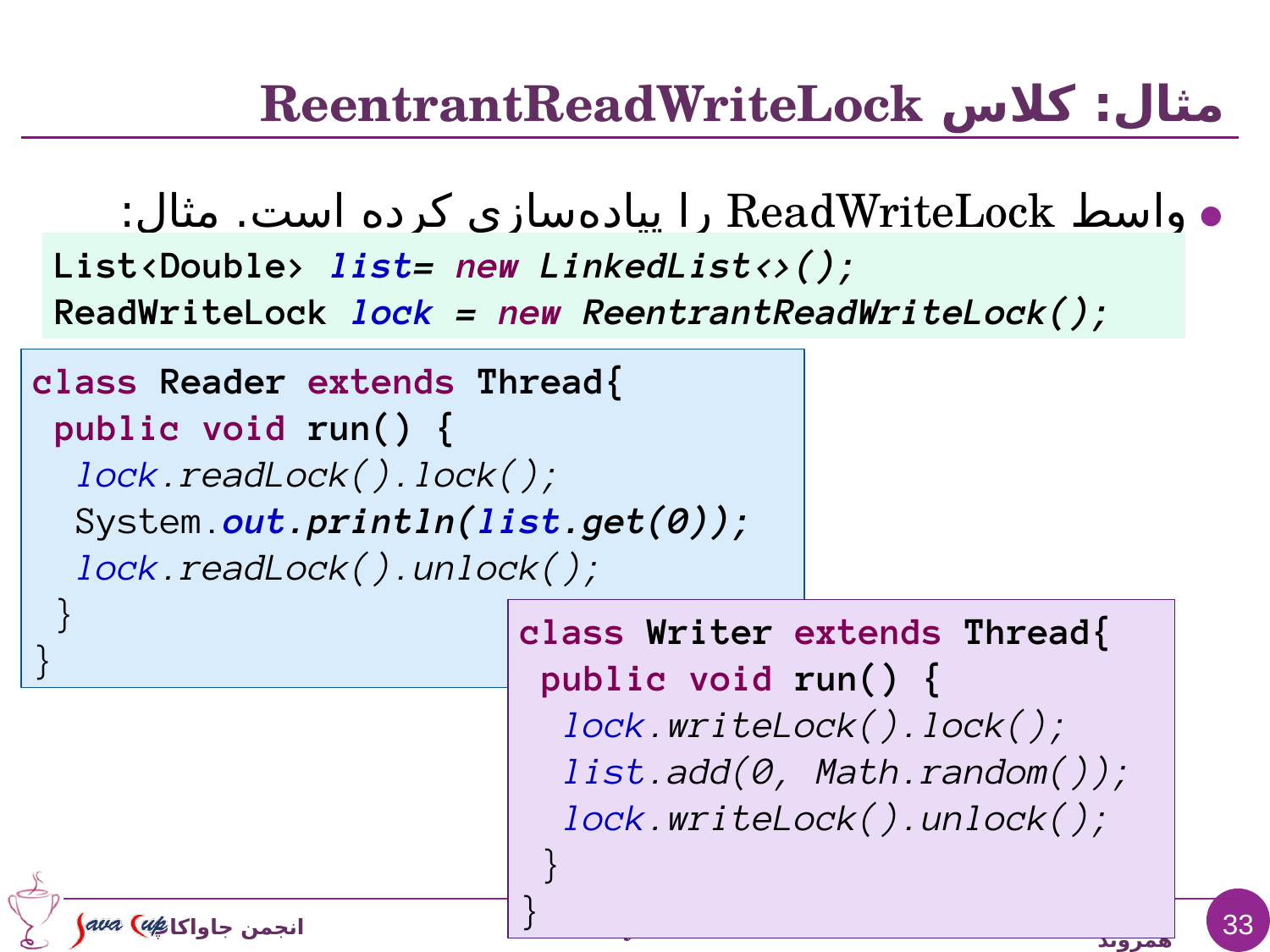

# مثال: کلاس ReentrantReadWriteLock
واسط ReadWriteLock را پیاده‌سازی کرده است. مثال:

List<Double> list= new LinkedList<>();
ReadWriteLock lock = new ReentrantReadWriteLock();
class Reader extends Thread{
 public void run() {
  lock.readLock().lock();
  System.out.println(list.get(0));
  lock.readLock().unlock();
 }
}
class Writer extends Thread{
 public void run() {
  lock.writeLock().lock();
  list.add(0, Math.random());
  lock.writeLock().unlock();
 }
}